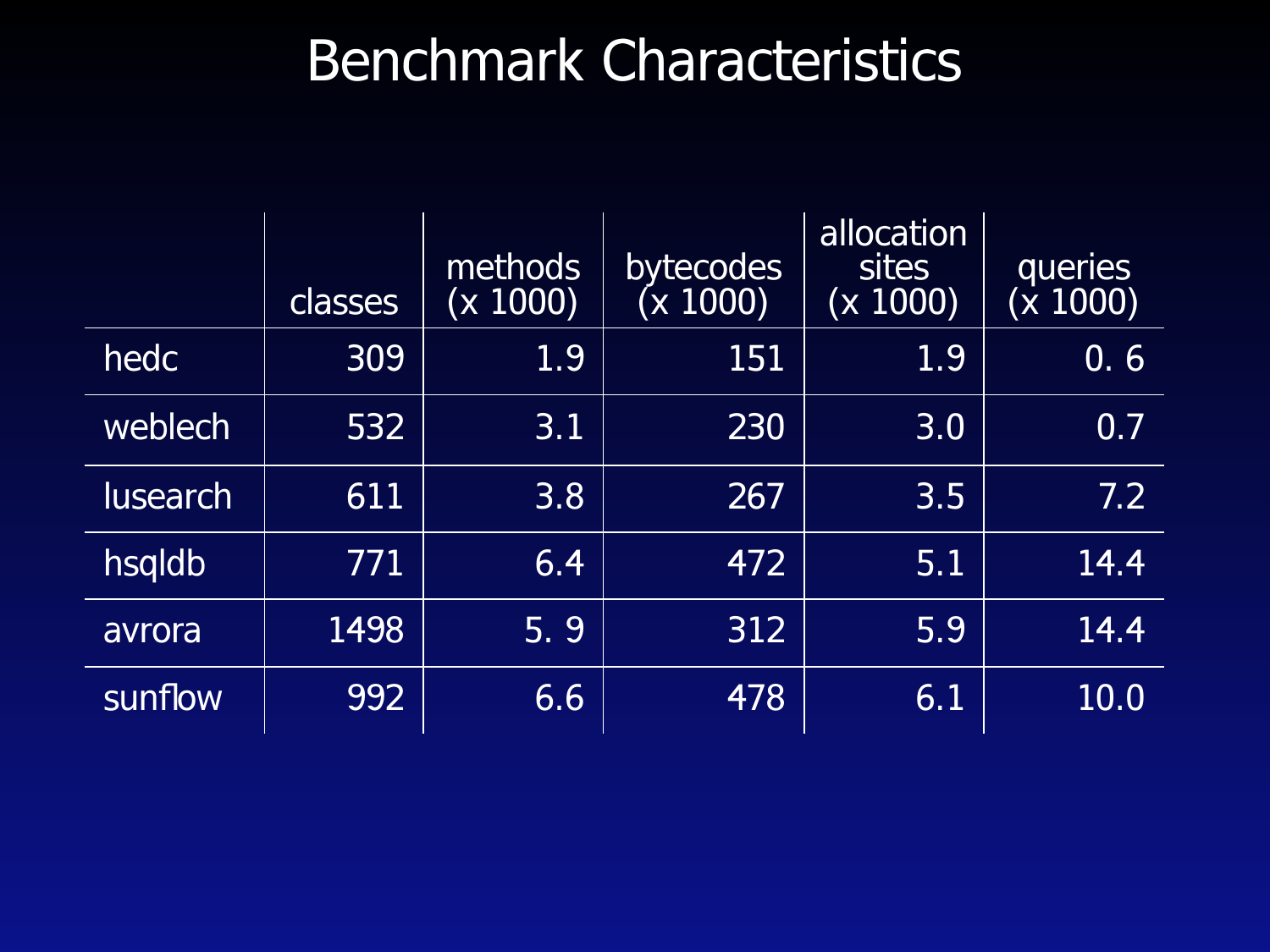

# Benchmark Characteristics
|  | classes | methods (x 1000) | bytecodes (x 1000) | allocation sites (x 1000) | queries (x 1000) |
| --- | --- | --- | --- | --- | --- |
| hedc | 309 | 1.9 | 151 | 1.9 | 0. 6 |
| weblech | 532 | 3.1 | 230 | 3.0 | 0.7 |
| lusearch | 611 | 3.8 | 267 | 3.5 | 7.2 |
| hsqldb | 771 | 6.4 | 472 | 5.1 | 14.4 |
| avrora | 1498 | 5. 9 | 312 | 5.9 | 14.4 |
| sunflow | 992 | 6.6 | 478 | 6.1 | 10.0 |